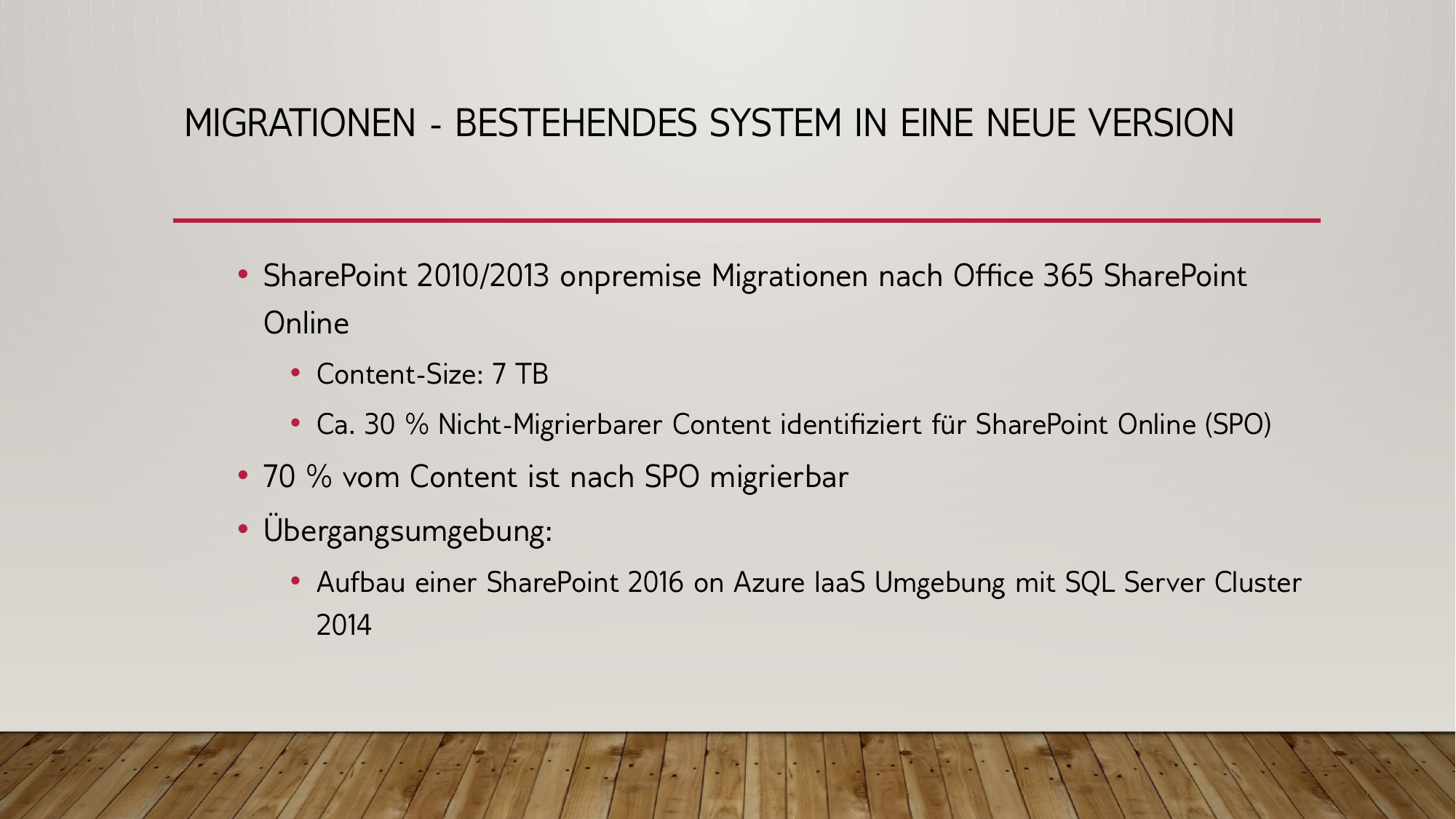

# Migrationen - bestehendes System in eine neue Version
SharePoint 2010/2013 onpremise Migrationen nach Office 365 SharePoint Online
Content-Size: 7 TB
Ca. 30 % Nicht-Migrierbarer Content identifiziert für SharePoint Online (SPO)
70 % vom Content ist nach SPO migrierbar
Übergangsumgebung:
Aufbau einer SharePoint 2016 on Azure IaaS Umgebung mit SQL Server Cluster 2014